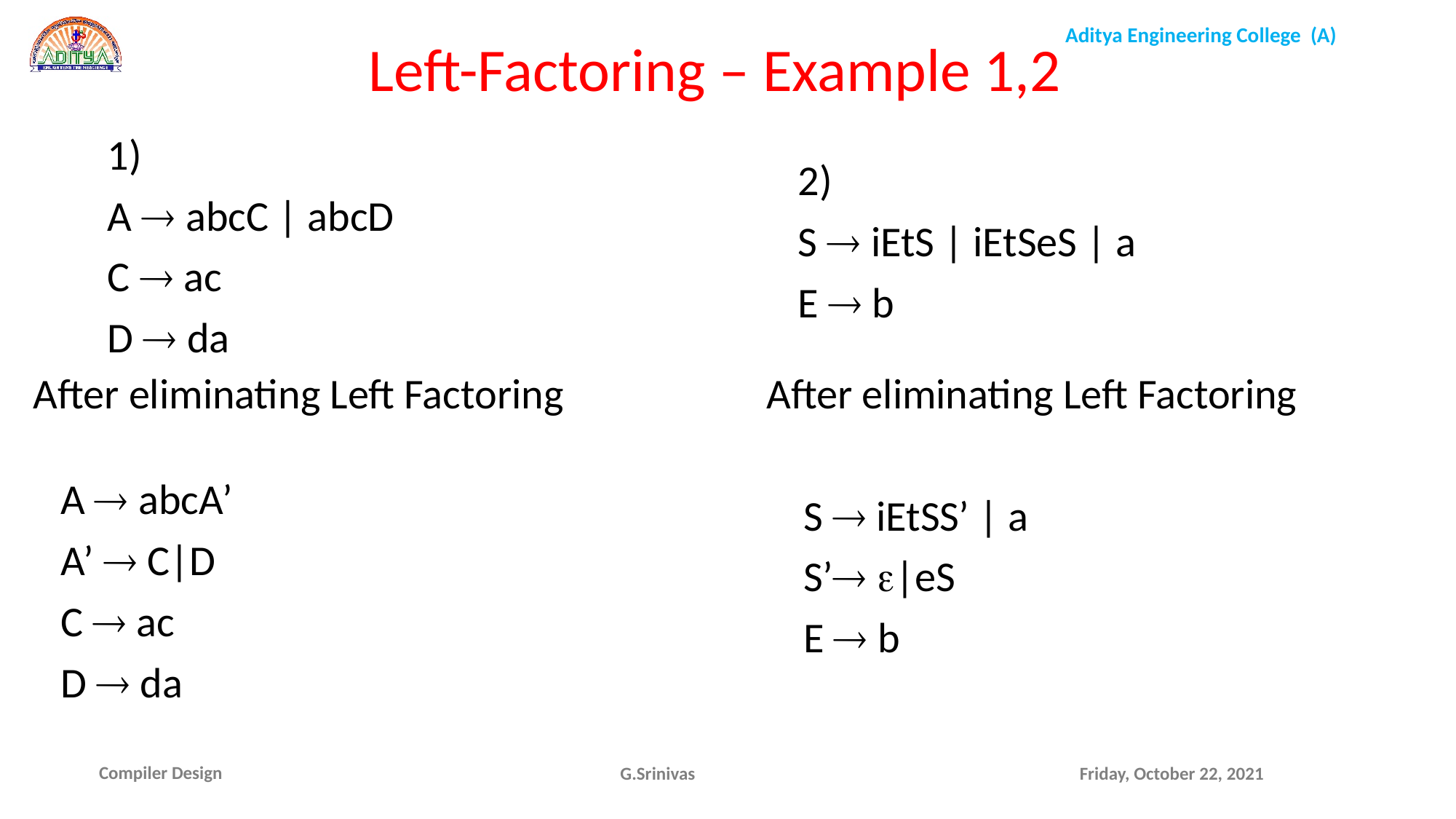

Left-Factoring – Example 1,2
1)
A → abcC | abcD
C → ac
D → da

2)
S → iEtS | iEtSeS | a
E → b
After eliminating Left Factoring

	A → abcA’
	A’ → C|D
	C → ac
	D → da
After eliminating Left Factoring

	 S → iEtSS’ | a
	 S’→ ε|eS
	 E → b
G.Srinivas
Friday, October 22, 2021